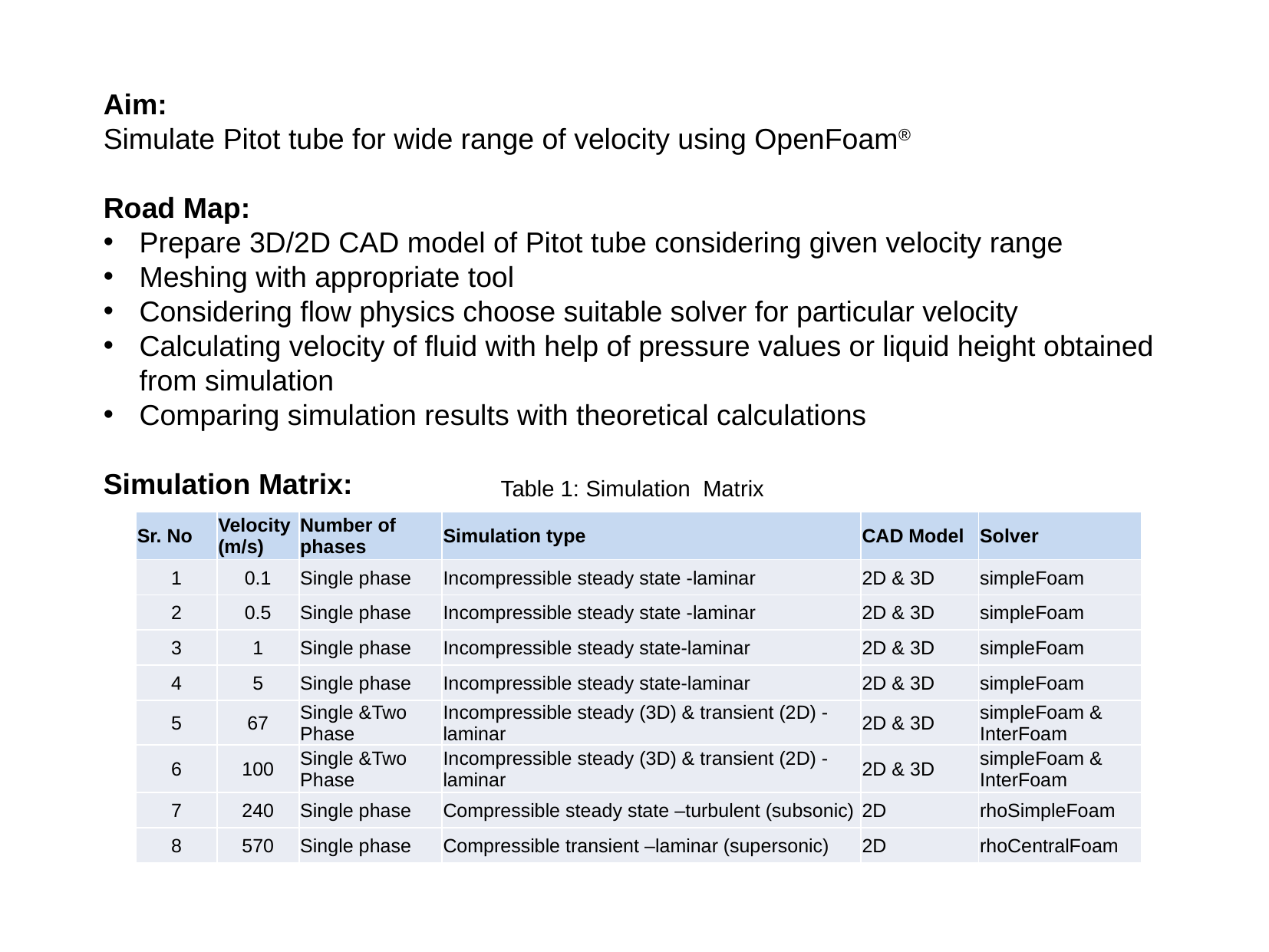

Aim:
Simulate Pitot tube for wide range of velocity using OpenFoam®

Road Map:
Prepare 3D/2D CAD model of Pitot tube considering given velocity range
Meshing with appropriate tool
Considering flow physics choose suitable solver for particular velocity
Calculating velocity of fluid with help of pressure values or liquid height obtained from simulation
Comparing simulation results with theoretical calculations

Simulation Matrix:

Table 1: Simulation  Matrix
| Sr. No | Velocity (m/s) | Number of phases | Simulation type | CAD Model | Solver |
| --- | --- | --- | --- | --- | --- |
| 1 | 0.1 | Single phase | Incompressible steady state -laminar | 2D & 3D | simpleFoam |
| 2 | 0.5 | Single phase | Incompressible steady state -laminar | 2D & 3D | simpleFoam |
| 3 | 1 | Single phase | Incompressible steady state-laminar | 2D & 3D | simpleFoam |
| 4 | 5 | Single phase | Incompressible steady state-laminar | 2D & 3D | simpleFoam |
| 5 | 67 | Single &Two Phase | Incompressible steady (3D) & transient (2D) -laminar | 2D & 3D | simpleFoam & InterFoam |
| 6 | 100 | Single &Two Phase | Incompressible steady (3D) & transient (2D) -laminar | 2D & 3D | simpleFoam & InterFoam |
| 7 | 240 | Single phase | Compressible steady state –turbulent (subsonic) | 2D | rhoSimpleFoam |
| 8 | 570 | Single phase | Compressible transient –laminar (supersonic) | 2D | rhoCentralFoam |